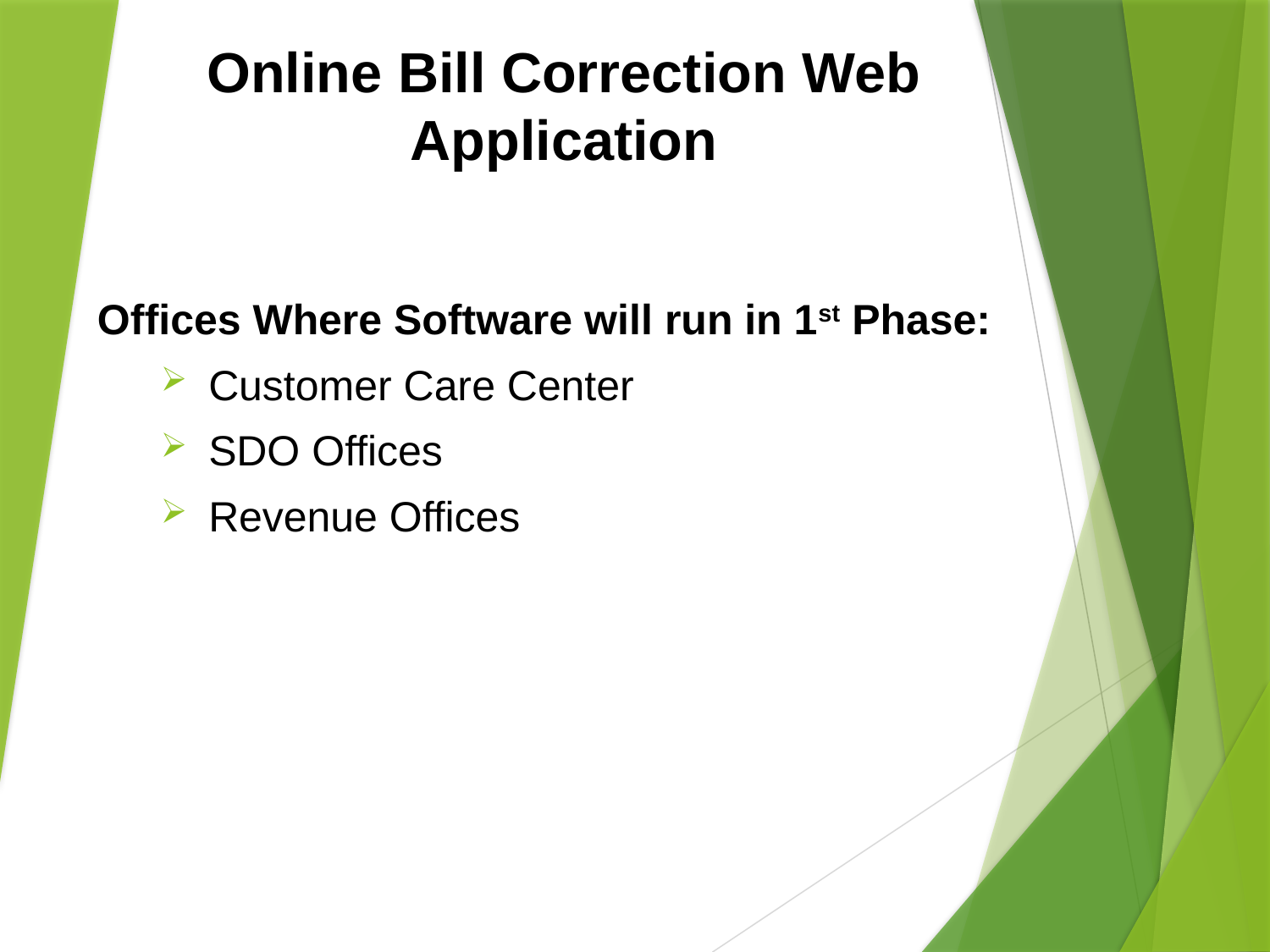

Offices Where Software will run in 1st Phase:
Customer Care Center
SDO Offices
Revenue Offices